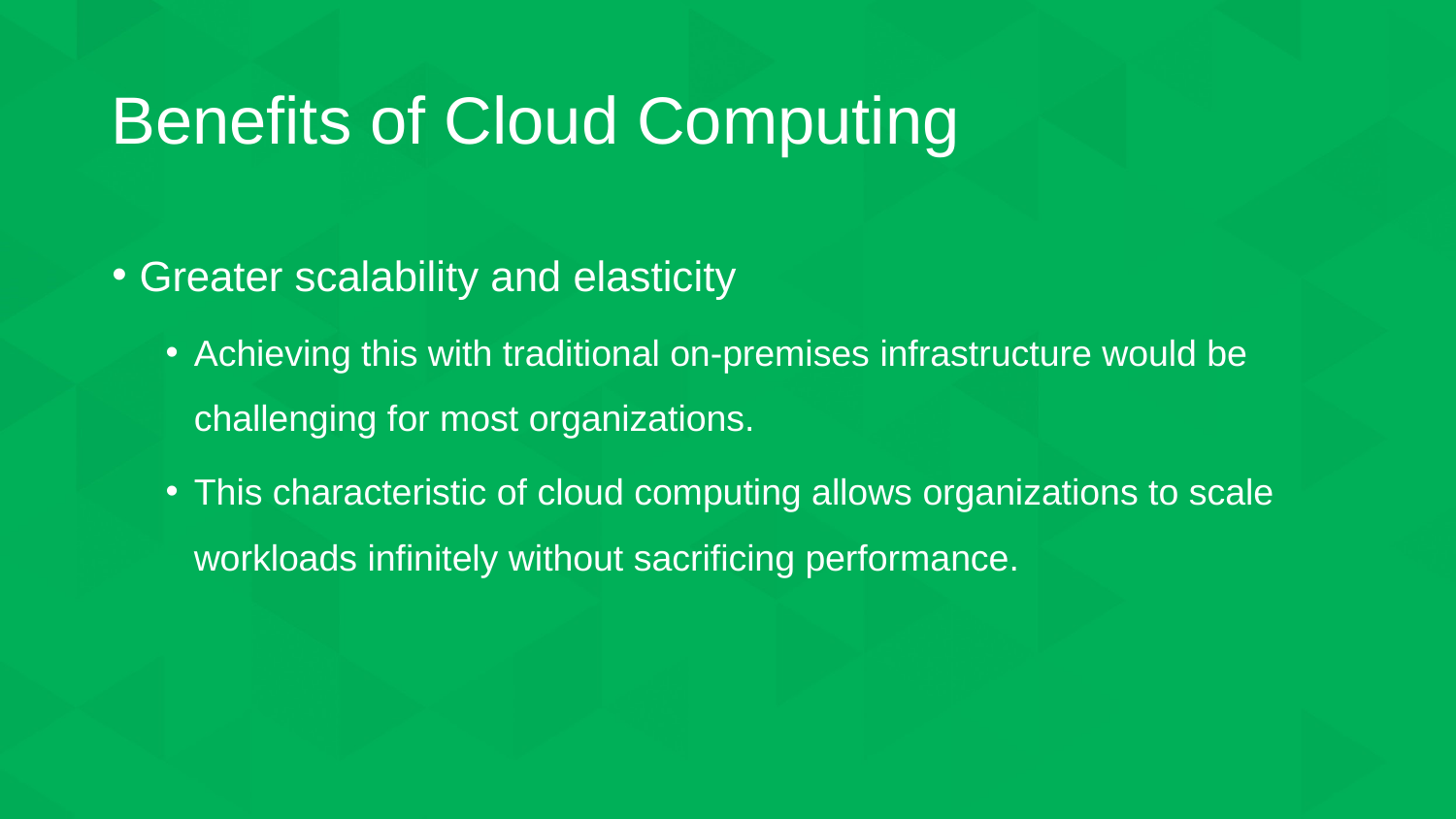

# Benefits of Cloud Computing
Greater scalability and elasticity
Achieving this with traditional on-premises infrastructure would be challenging for most organizations.
This characteristic of cloud computing allows organizations to scale workloads infinitely without sacrificing performance.